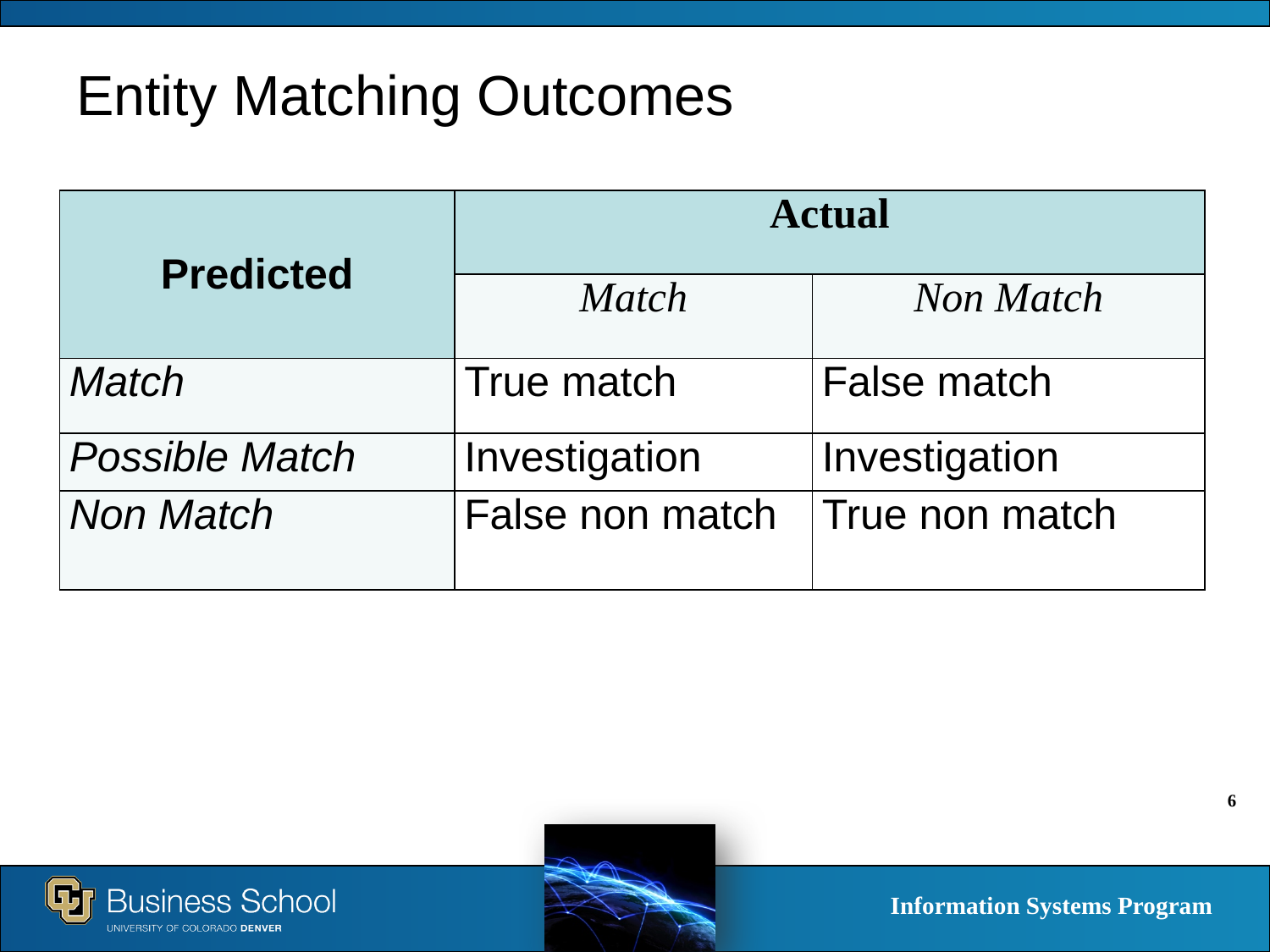

# Entity Matching Outcomes
| Predicted | Actual |  |
| --- | --- | --- |
|  | Match | Non Match |
| Match | True match | False match |
| Possible Match | Investigation | Investigation |
| Non Match | False non match | True non match |